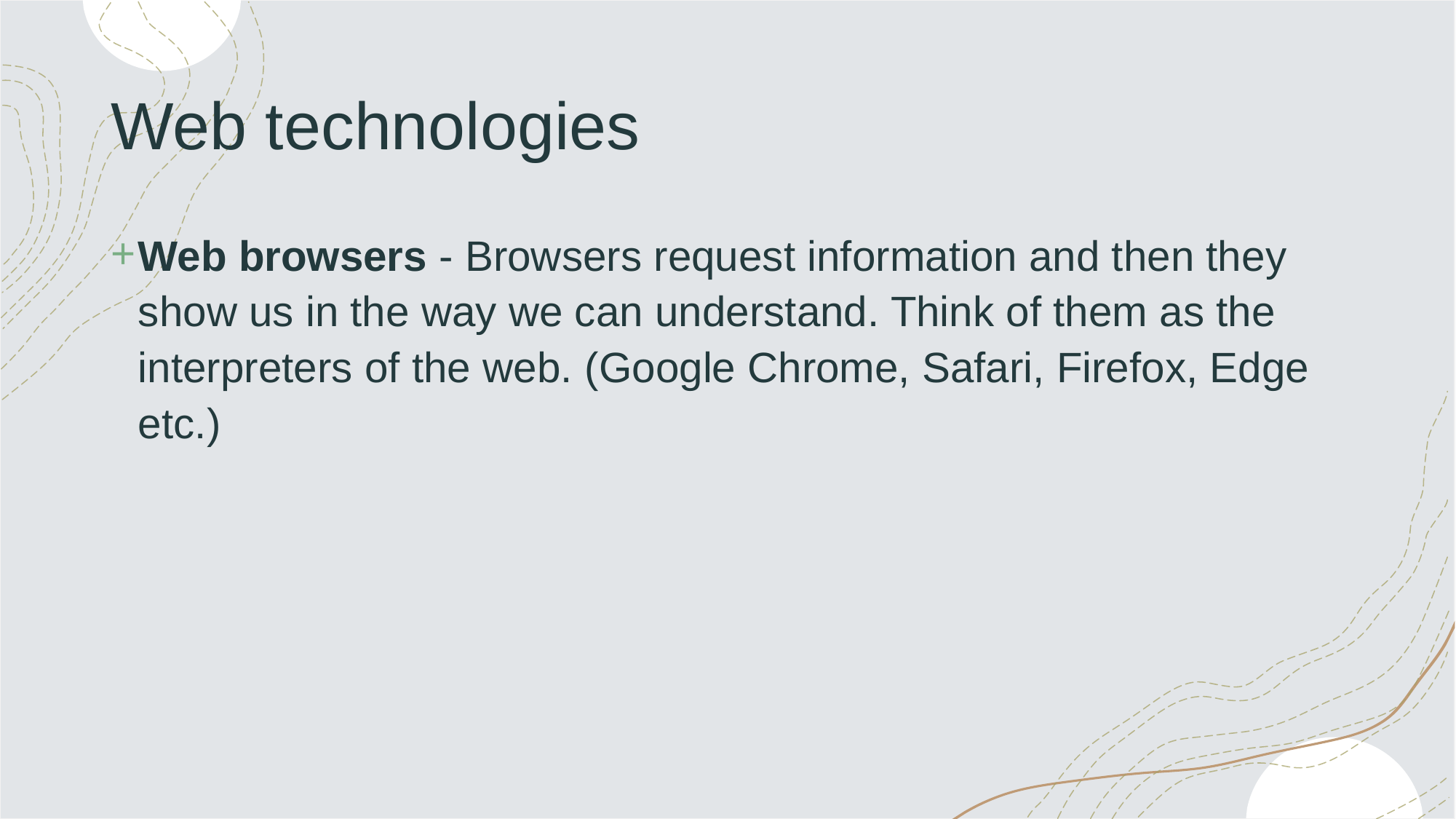

# Web technologies
Web browsers - Browsers request information and then they show us in the way we can understand. Think of them as the interpreters of the web. (Google Chrome, Safari, Firefox, Edge etc.)